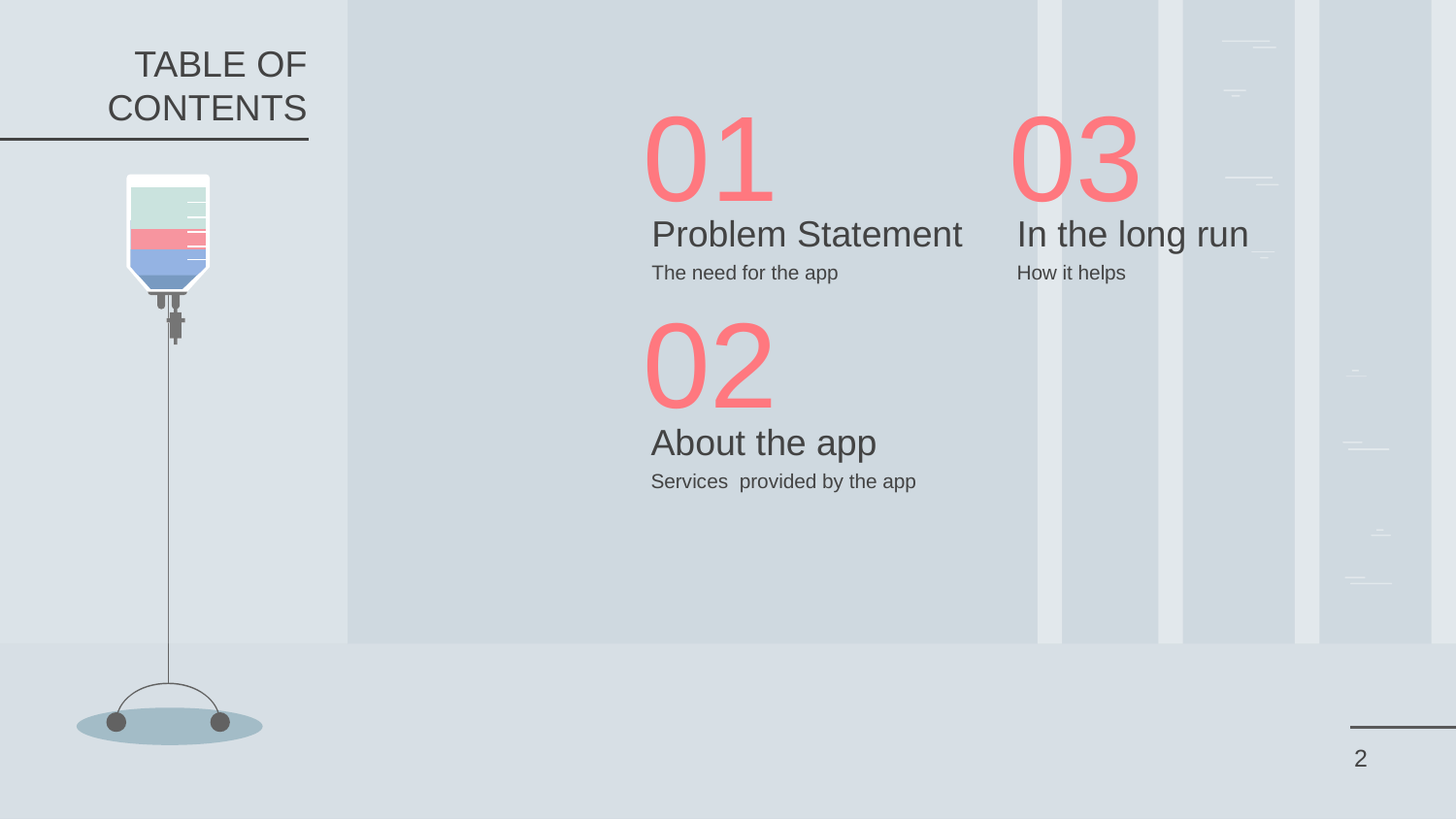

TABLE OF CONTENTS
# 01
03
In the long run
Problem Statement
How it helps
The need for the app
02
About the app
Services  provided by the app
2